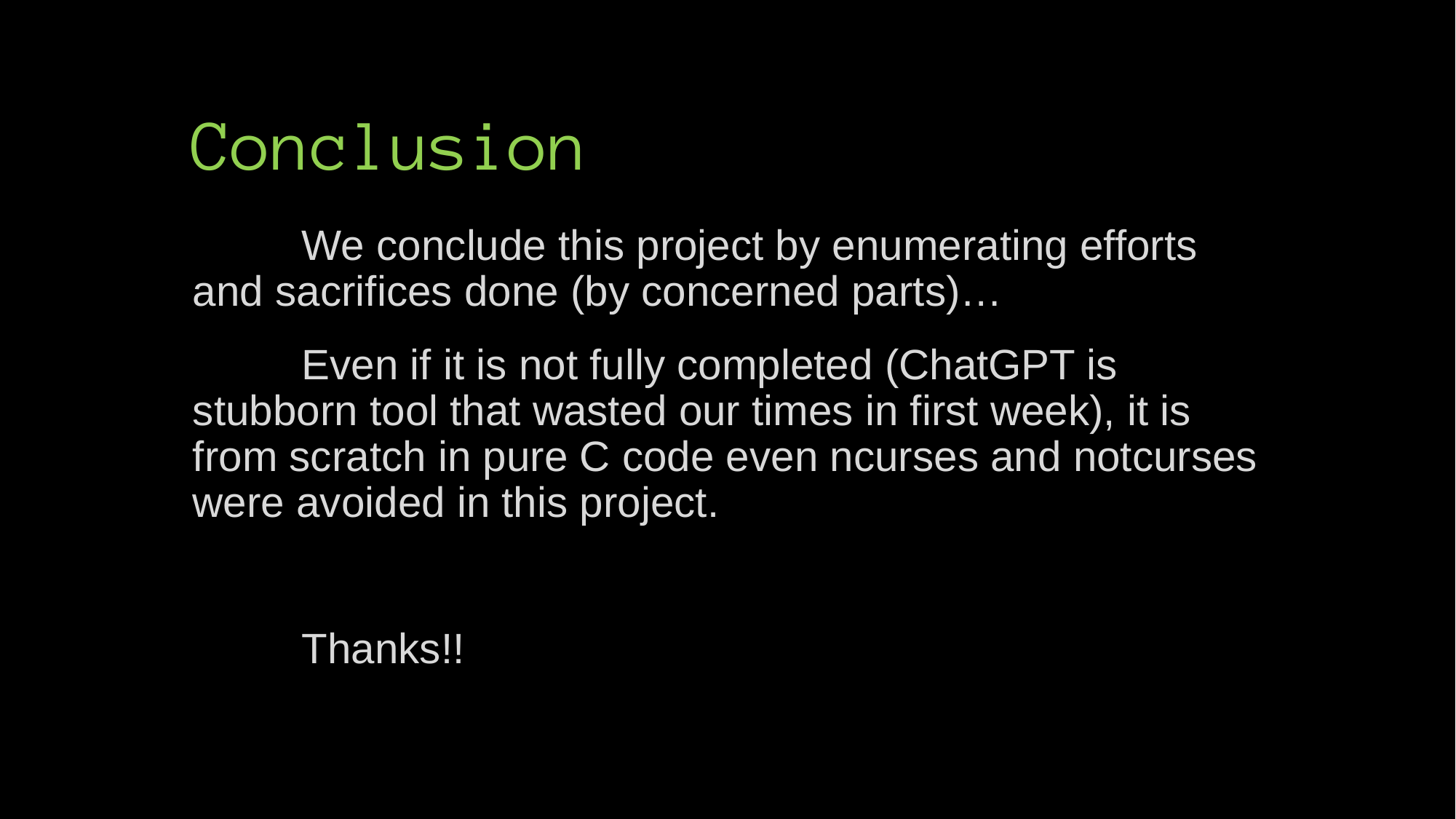

# Conclusion
	We conclude this project by enumerating efforts and sacrifices done (by concerned parts)…
	Even if it is not fully completed (ChatGPT is stubborn tool that wasted our times in first week), it is from scratch in pure C code even ncurses and notcurses were avoided in this project.

	Thanks!!